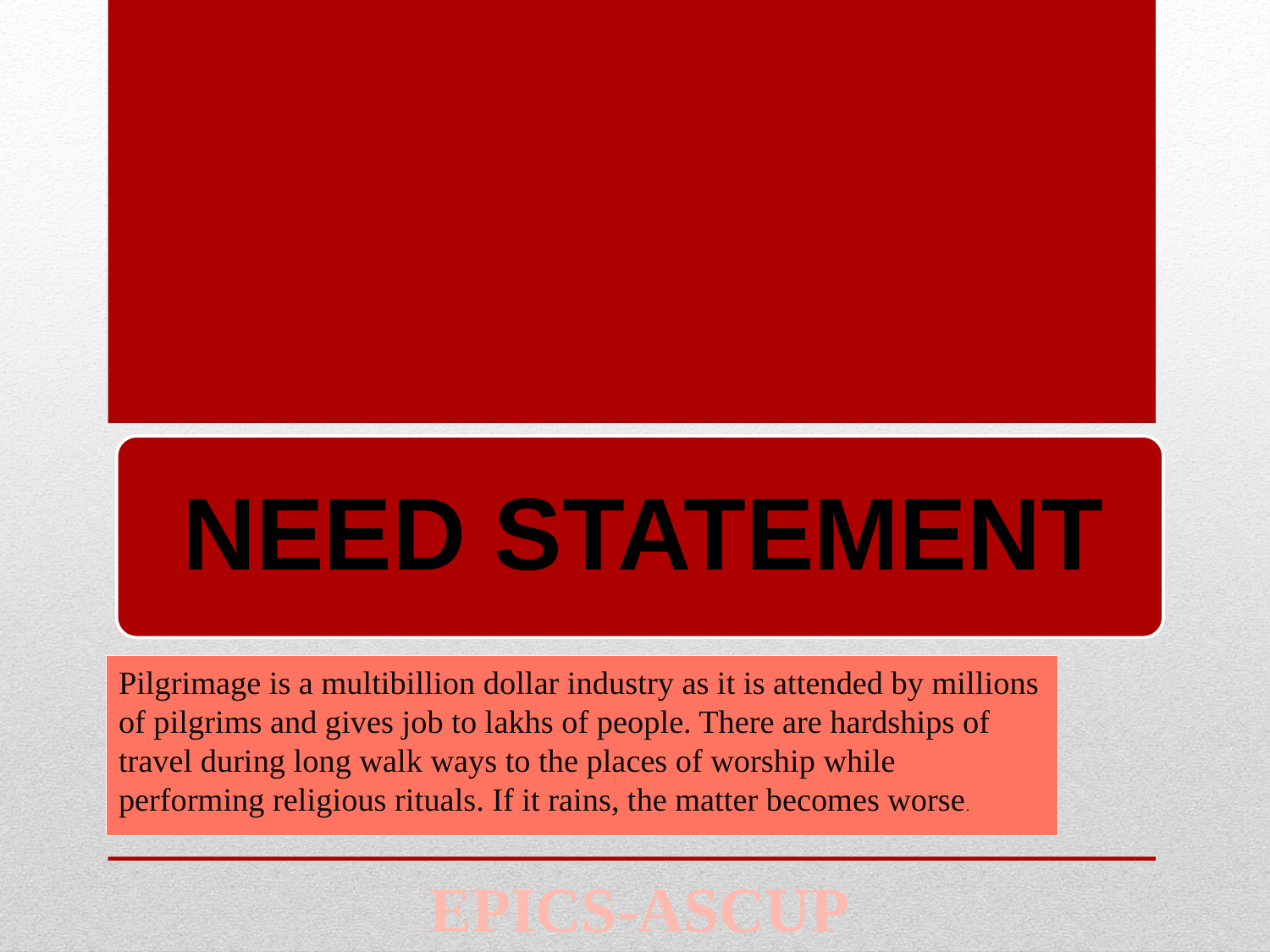

NEED STATEMENT
Pilgrimage is a multibillion dollar industry as it is attended by millions of pilgrims and gives job to lakhs of people. There are hardships of travel during long walk ways to the places of worship while performing religious rituals. If it rains, the matter becomes worse.
EPICS-ASCUP